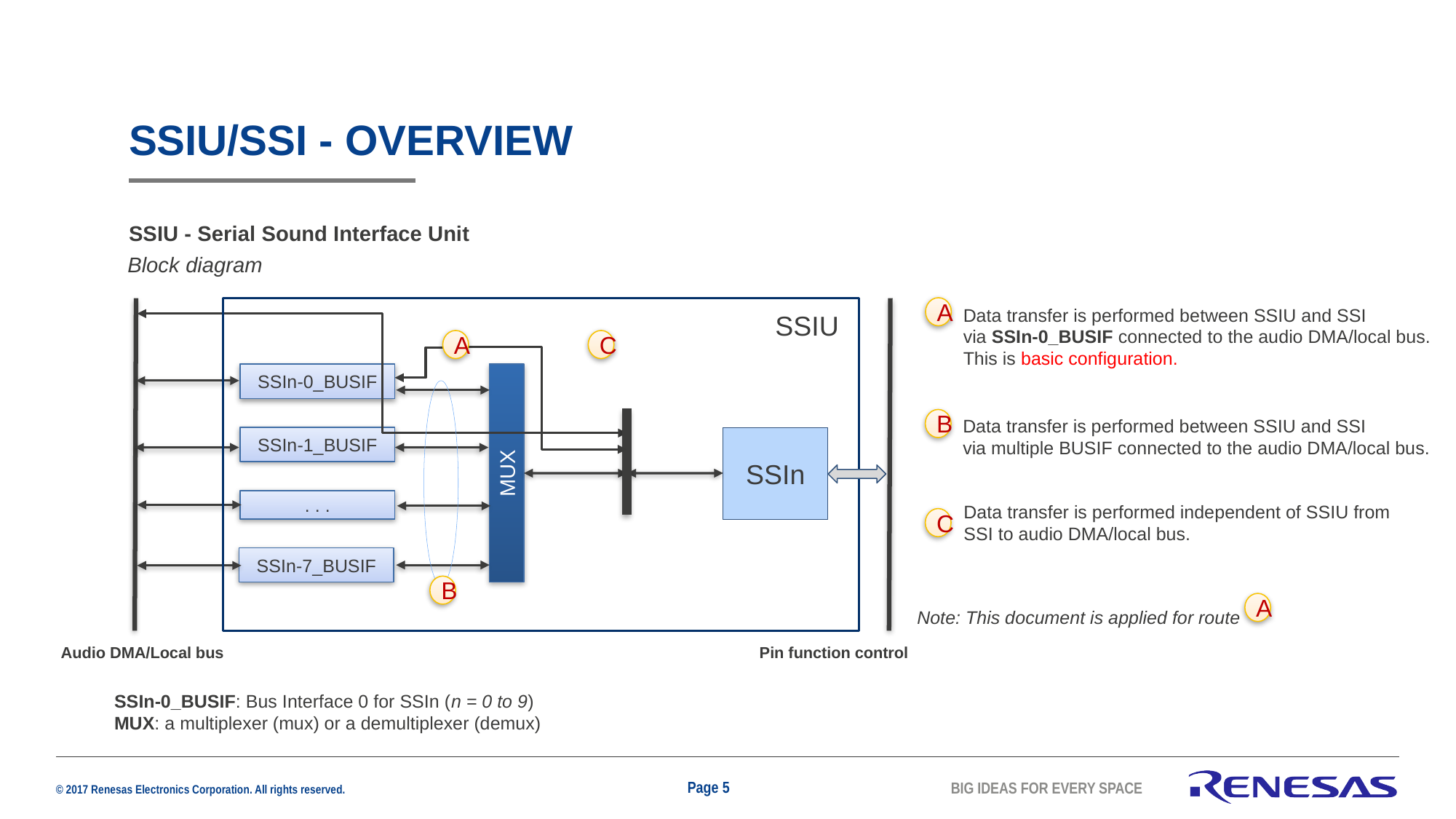

# SSIU/SSI - overview
SSIU - Serial Sound Interface Unit
Block diagram
A
Data transfer is performed between SSIU and SSI
via SSIn-0_BUSIF connected to the audio DMA/local bus.
This is basic configuration.

SSIU
A
C
SSIn-0_BUSIF
MUX

SSIn-1_BUSIF
SSIn

. . .
SSIn-7_BUSIF
B
Pin function control
Audio DMA/Local bus
B
Data transfer is performed between SSIU and SSI
via multiple BUSIF connected to the audio DMA/local bus.
Data transfer is performed independent of SSIU from
SSI to audio DMA/local bus.
C

Note: This document is applied for route
A
SSIn-0_BUSIF: Bus Interface 0 for SSIn (n = 0 to 9)
MUX: a multiplexer (mux) or a demultiplexer (demux)
Page 5